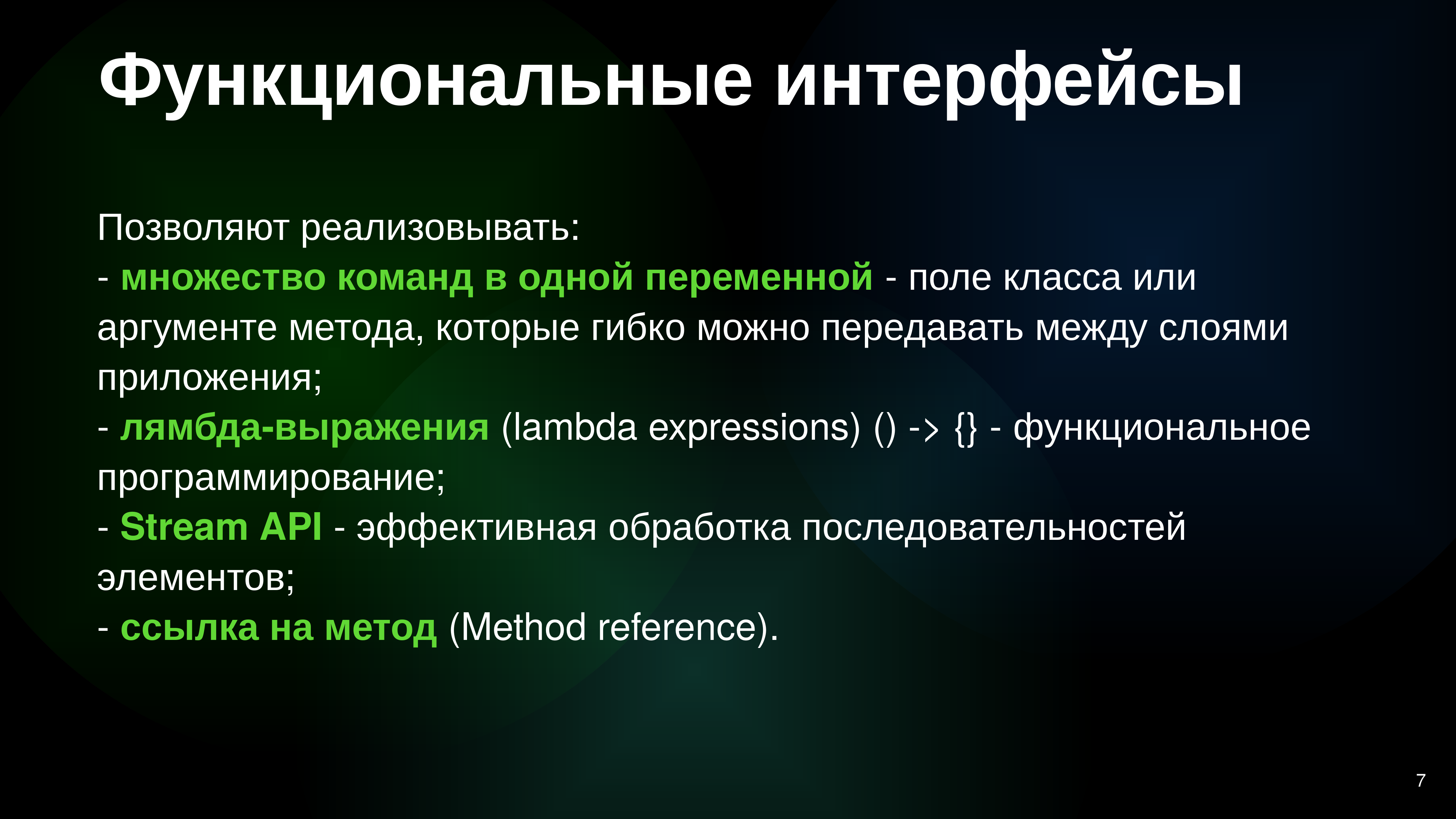

Функциональные интерфейсы
|  |  |
| --- | --- |
Позволяют реализовывать:
- множество команд в одной переменной - поле класса или аргументе метода, которые гибко можно передавать между слоями приложения;
- лямбда-выражения (lambda expressions) () -> {} - функциональное программирование;
- Stream API - эффективная обработка последовательностей элементов;
- ссылка на метод (Method reference).

7